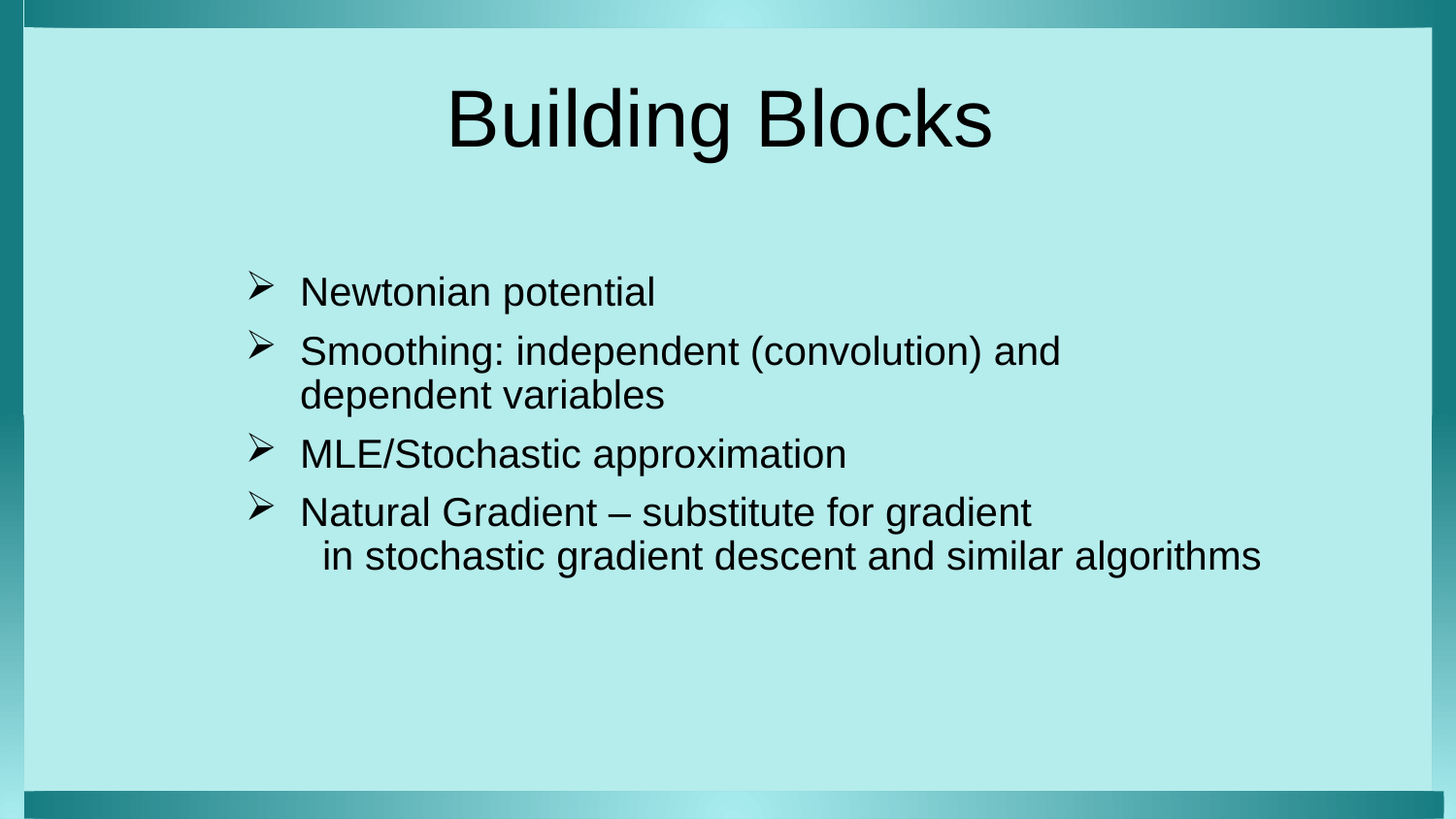

Building Blocks
Newtonian potential
Smoothing: independent (convolution) and                dependent variables
MLE/Stochastic approximation
Natural Gradient – substitute for gradient                        in stochastic gradient descent and similar algorithms